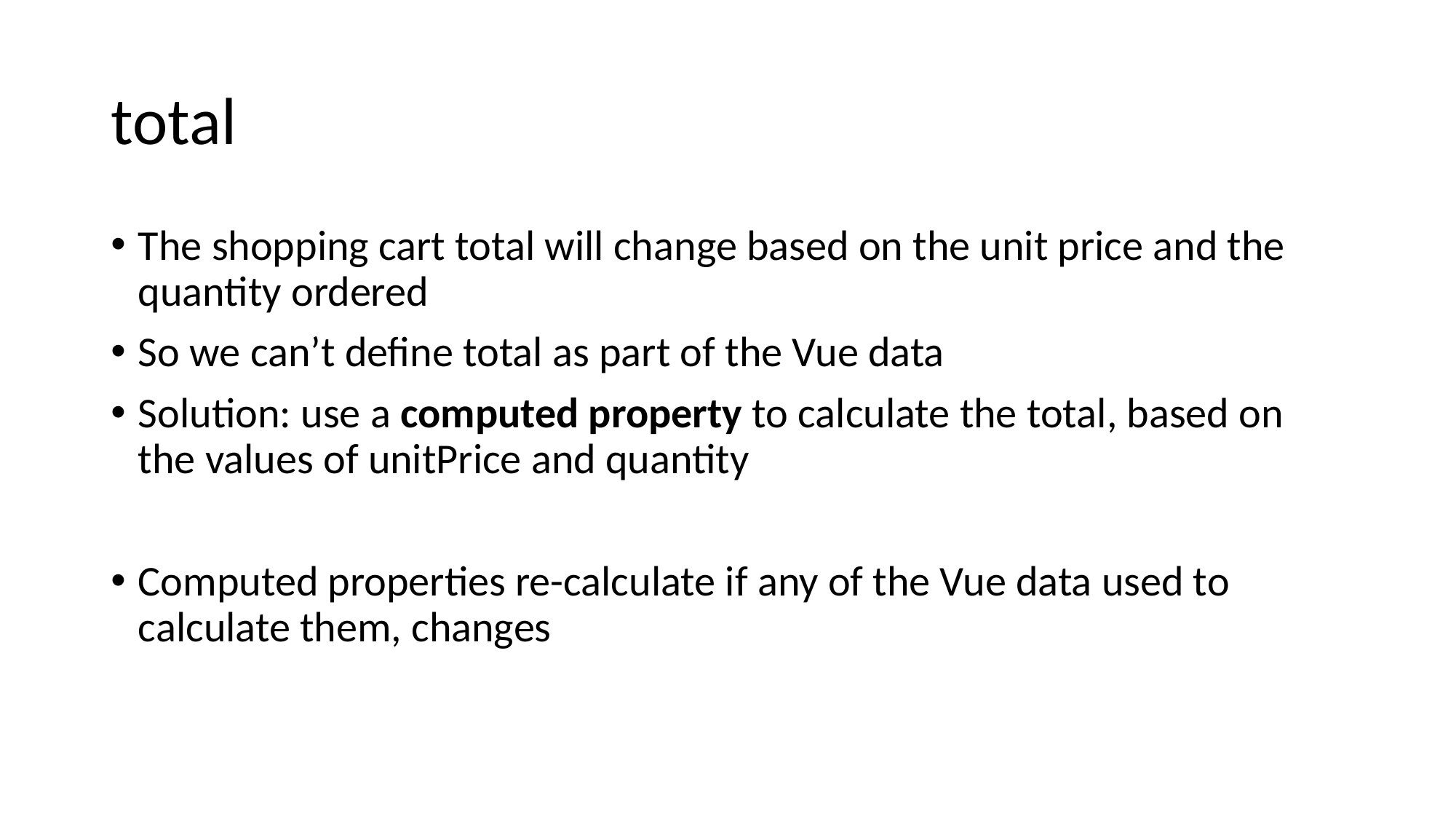

# total
The shopping cart total will change based on the unit price and the quantity ordered
So we can’t define total as part of the Vue data
Solution: use a computed property to calculate the total, based on the values of unitPrice and quantity

Computed properties re-calculate if any of the Vue data used to calculate them, changes